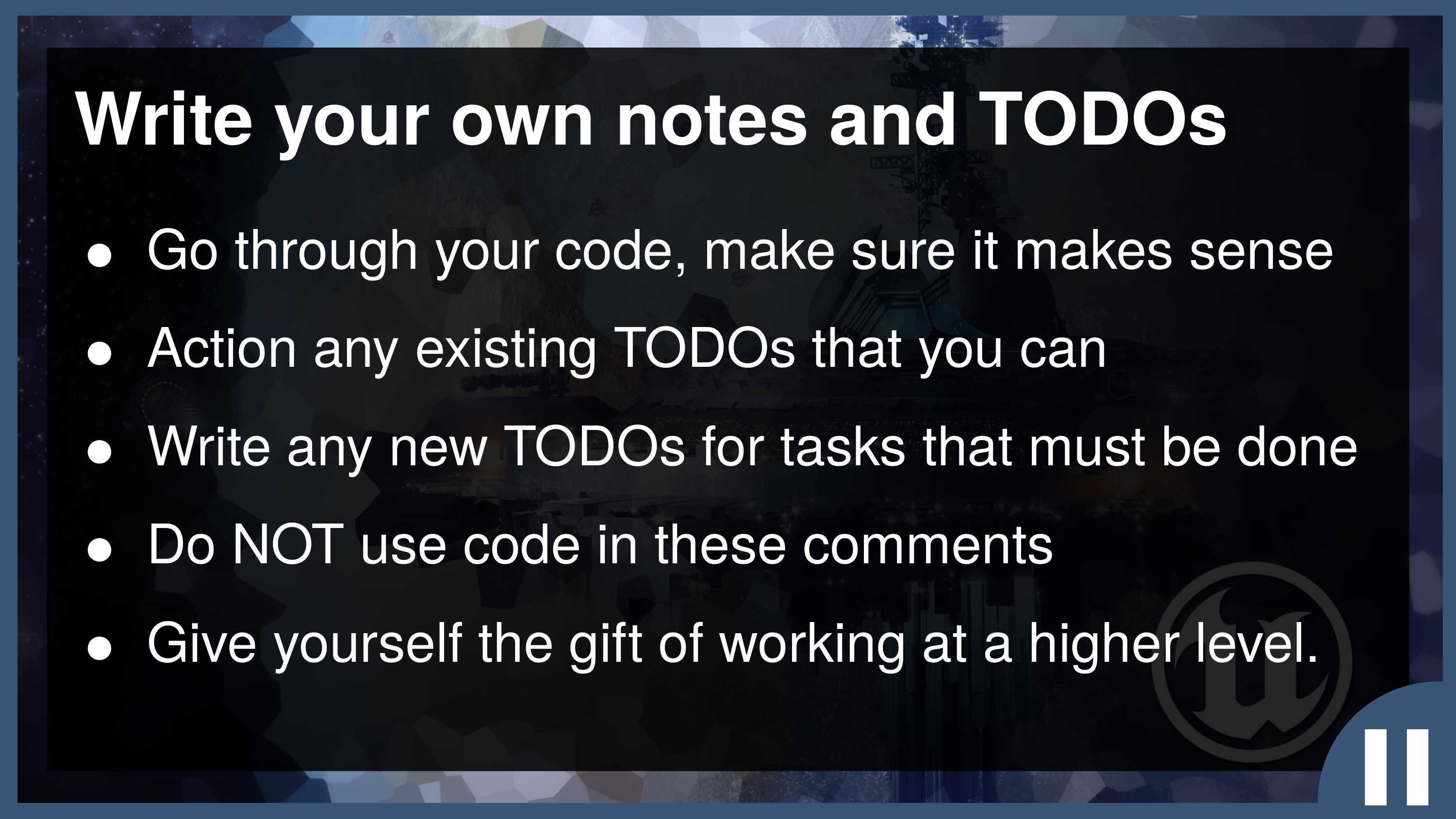

Write your own notes and TODOs
Go through your code, make sure it makes sense
Action any existing TODOs that you can
Write any new TODOs for tasks that must be done
Do NOT use code in these comments
Give yourself the gift of working at a higher level.